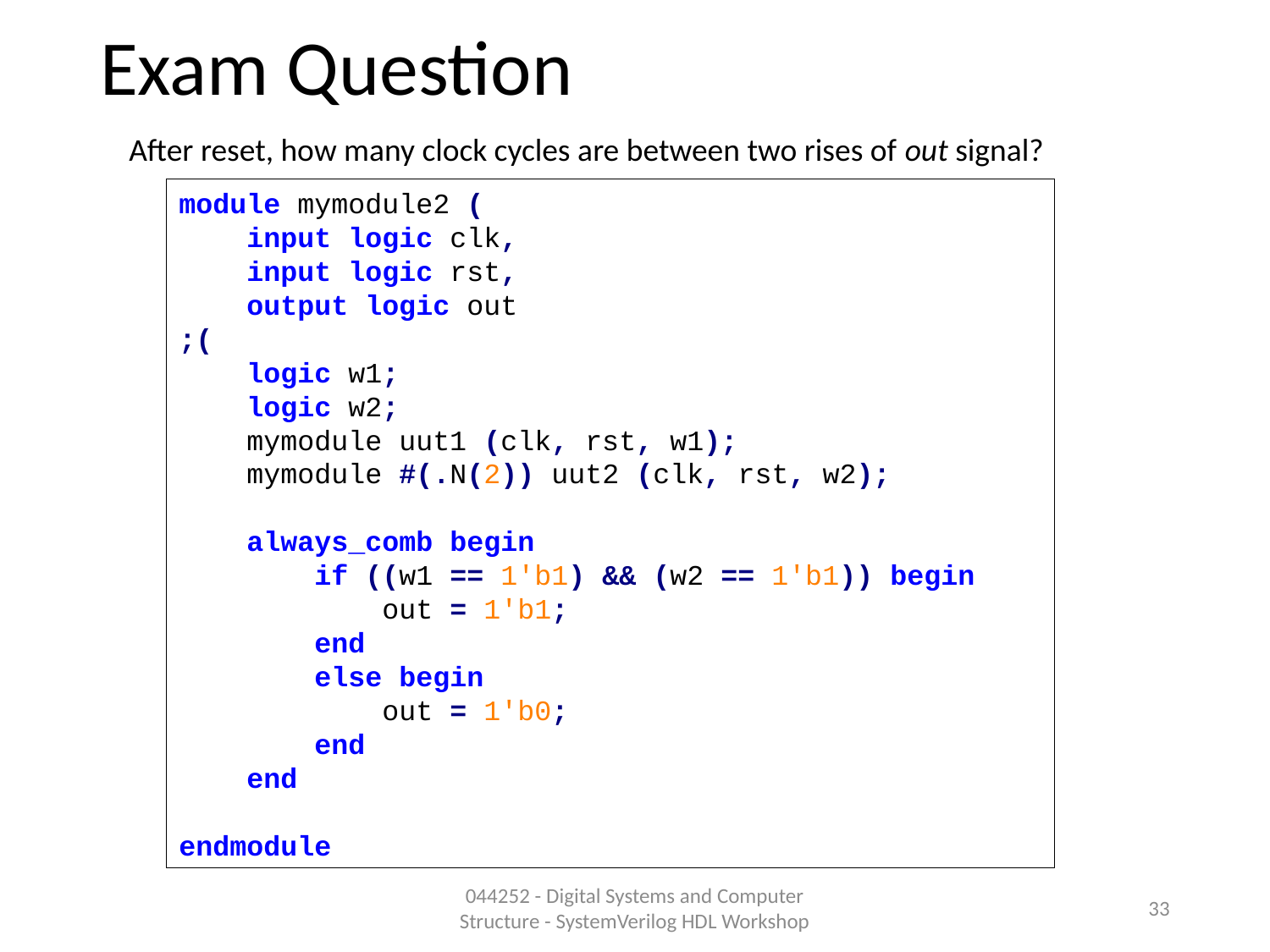

# Exam Question
After reset, how many clock cycles are between two rises of out signal?
module mymodule2 (
    input logic clk,
    input logic rst,
    output logic out
;(
    logic w1;
    logic w2;
    mymodule uut1 (clk, rst, w1);
    mymodule #(.N(2)) uut2 (clk, rst, w2);

    always_comb begin
        if ((w1 == 1'b1) && (w2 == 1'b1)) begin
            out = 1'b1;
        end
        else begin
            out = 1'b0;
        end
    end

endmodule
044252 - Digital Systems and Computer Structure - SystemVerilog HDL Workshop
33